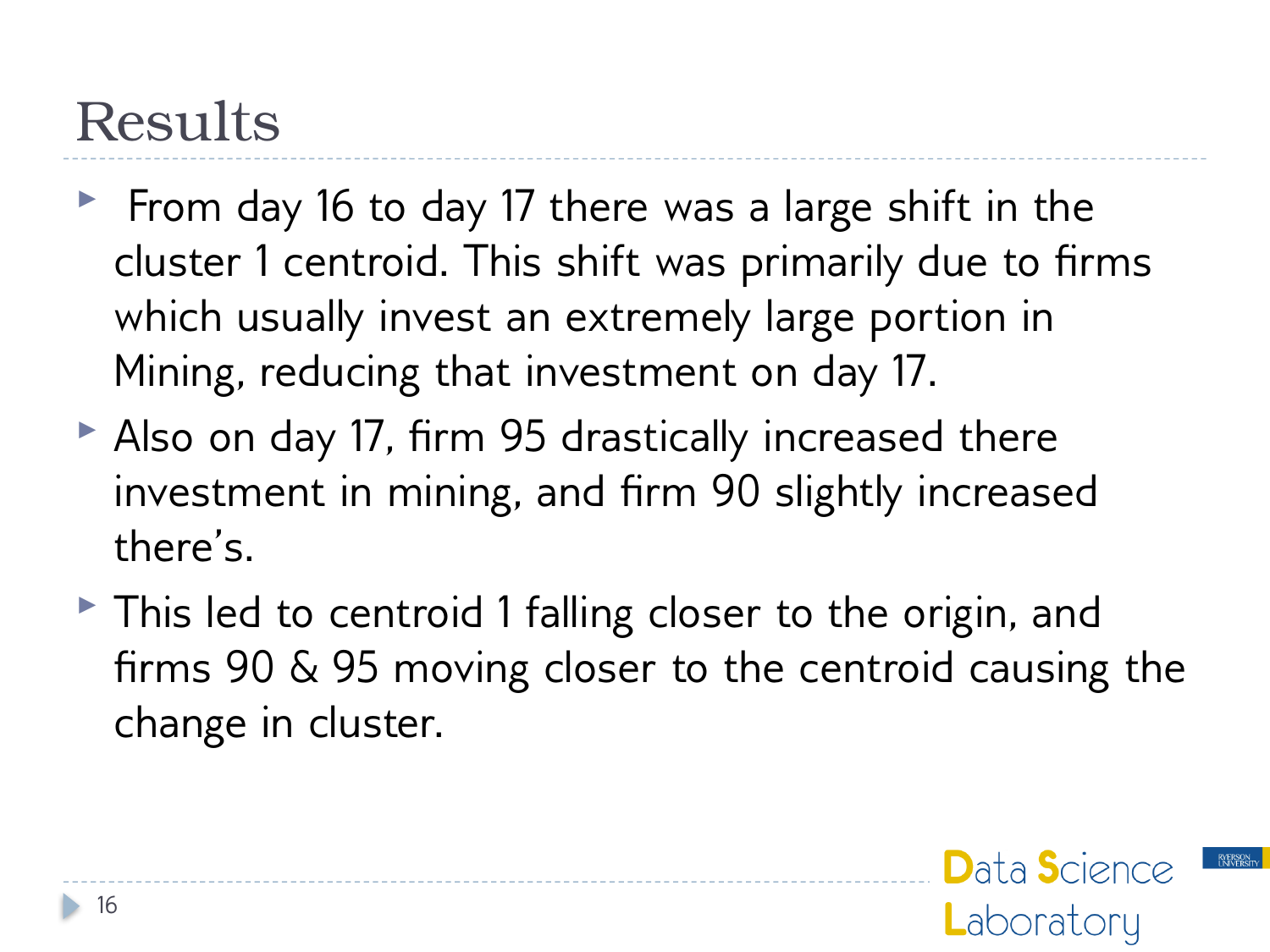

# Results
 From day 16 to day 17 there was a large shift in the cluster 1 centroid. This shift was primarily due to firms which usually invest an extremely large portion in Mining, reducing that investment on day 17.
Also on day 17, firm 95 drastically increased there investment in mining, and firm 90 slightly increased there’s.
This led to centroid 1 falling closer to the origin, and firms 90 & 95 moving closer to the centroid causing the change in cluster.
16